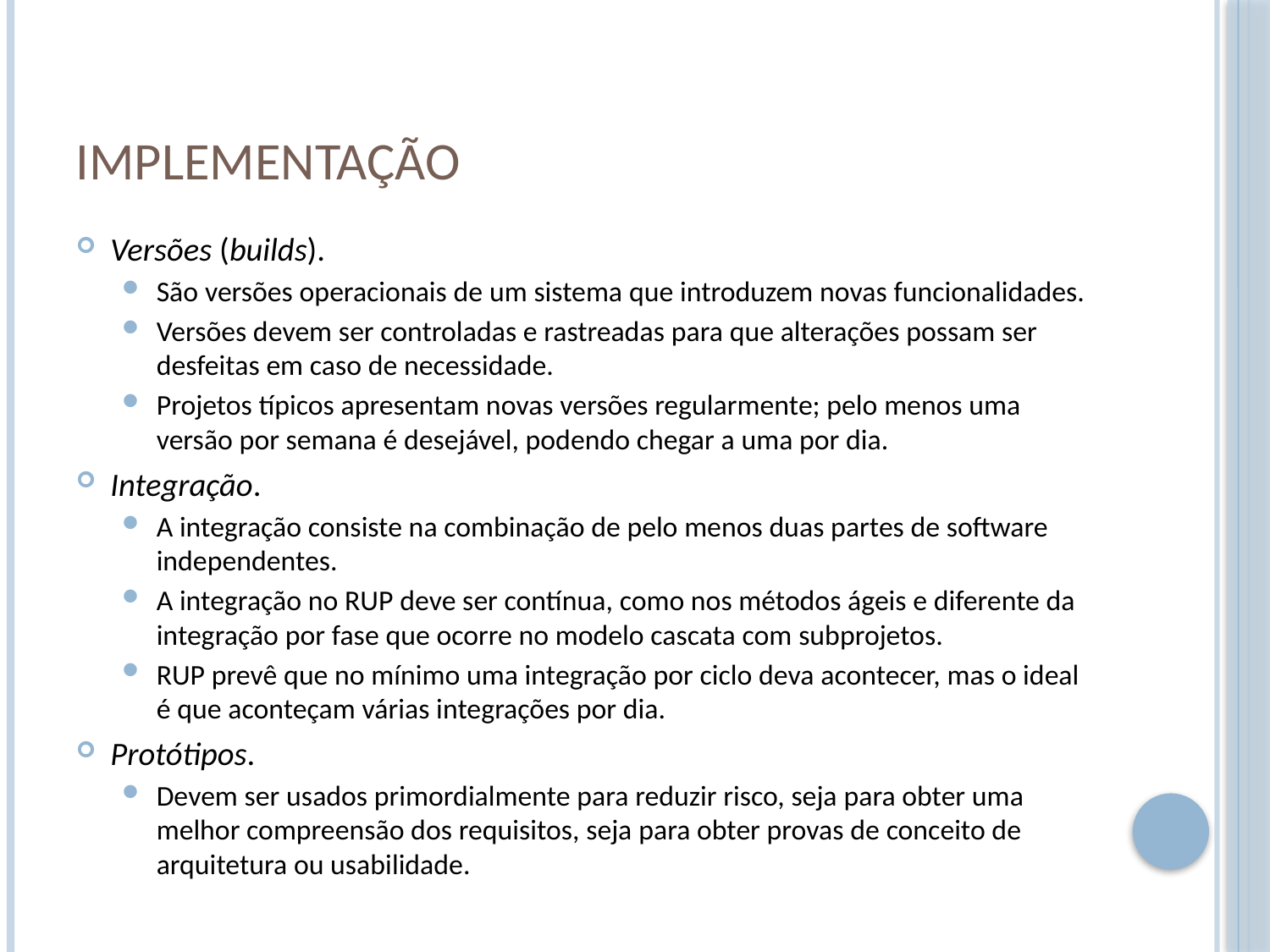

# Implementação
Versões (builds).
São versões operacionais de um sistema que introduzem novas funcionalidades.
Versões devem ser controladas e rastreadas para que alterações possam ser desfeitas em caso de necessidade.
Projetos típicos apresentam novas versões regularmente; pelo menos uma versão por semana é desejável, podendo chegar a uma por dia.
Integração.
A integração consiste na combinação de pelo menos duas partes de software independentes.
A integração no RUP deve ser contínua, como nos métodos ágeis e diferente da integração por fase que ocorre no modelo cascata com subprojetos.
RUP prevê que no mínimo uma integração por ciclo deva acontecer, mas o ideal é que aconteçam várias integrações por dia.
Protótipos.
Devem ser usados primordialmente para reduzir risco, seja para obter uma melhor compreensão dos requisitos, seja para obter provas de conceito de arquitetura ou usabilidade.